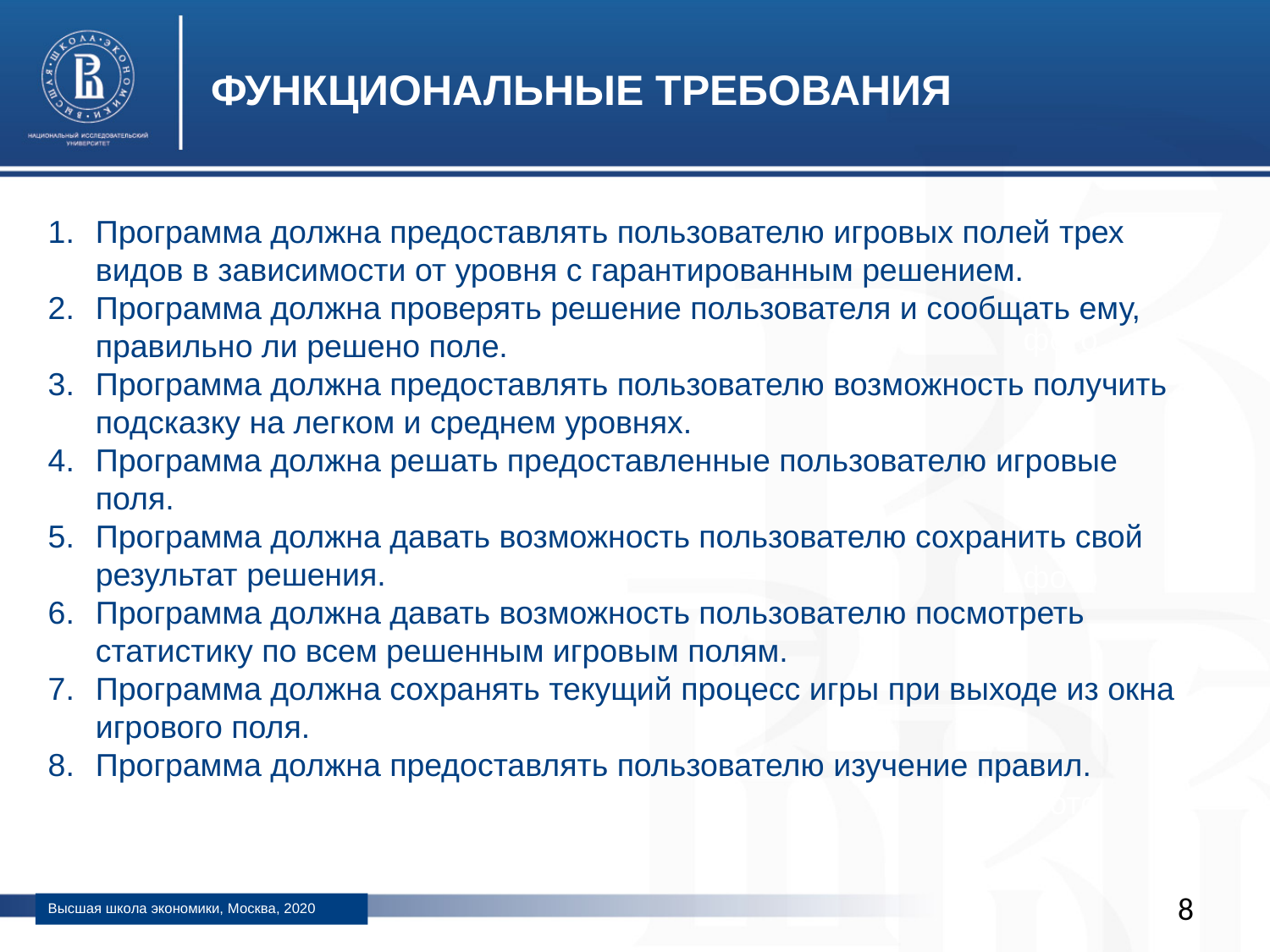

ФУНКЦИОНАЛЬНЫЕ ТРЕБОВАНИЯ
Программа должна предоставлять пользователю игровых полей трех видов в зависимости от уровня с гарантированным решением.
Программа должна проверять решение пользователя и сообщать ему, правильно ли решено поле.
Программа должна предоставлять пользователю возможность получить подсказку на легком и среднем уровнях.
Программа должна решать предоставленные пользователю игровые поля.
Программа должна давать возможность пользователю сохранить свой результат решения.
Программа должна давать возможность пользователю посмотреть статистику по всем решенным игровым полям.
Программа должна сохранять текущий процесс игры при выходе из окна игрового поля.
Программа должна предоставлять пользователю изучение правил.

фото
фото
фото
8
Высшая школа экономики, Москва, 2018
Высшая школа экономики, Москва, 2020